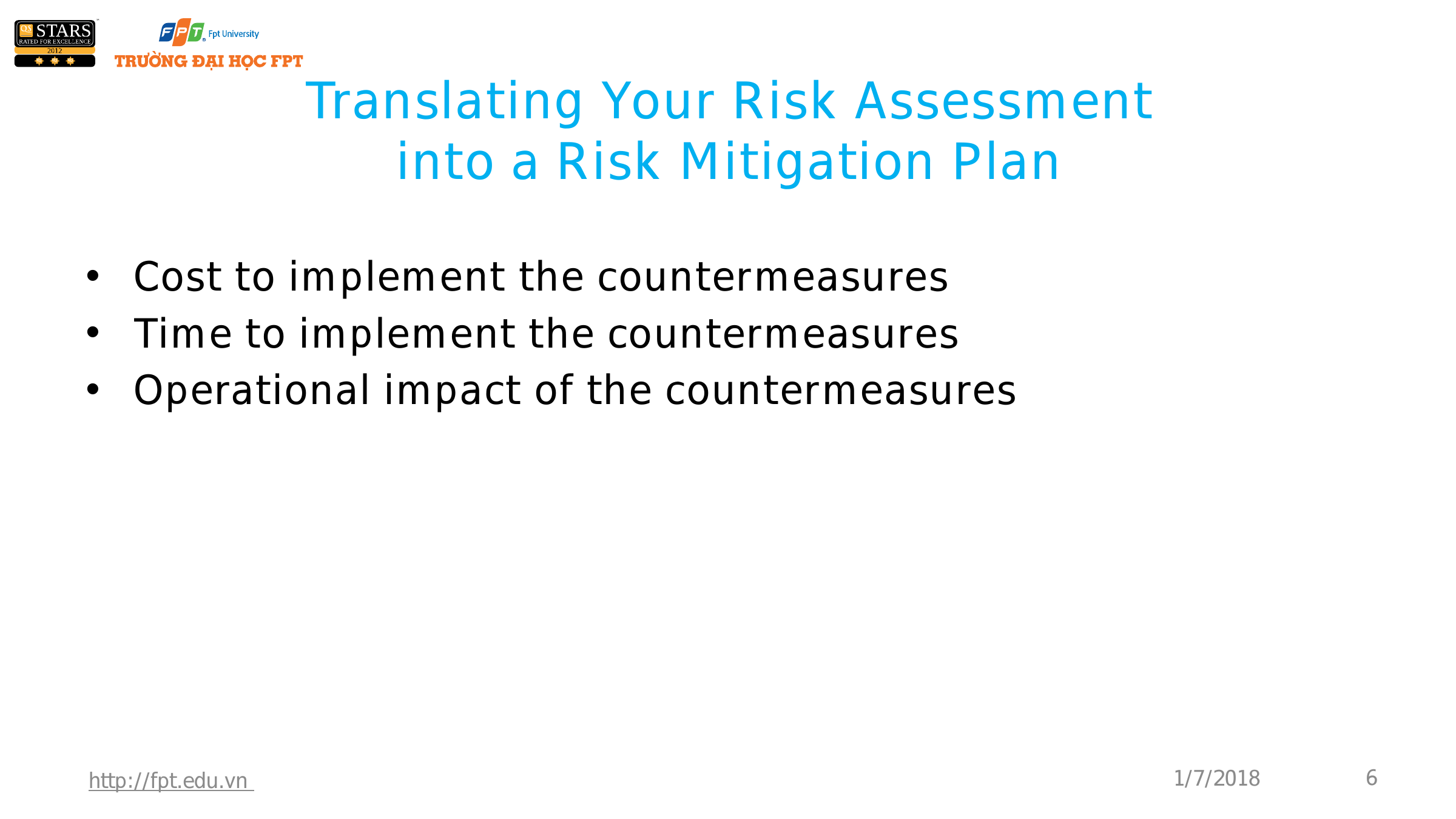

# Translating Your Risk Assessment into a Risk Mitigation Plan
Cost to implement the countermeasures
Time to implement the countermeasures
Operational impact of the countermeasures
http://fpt.edu.vn
1/7/2018
6